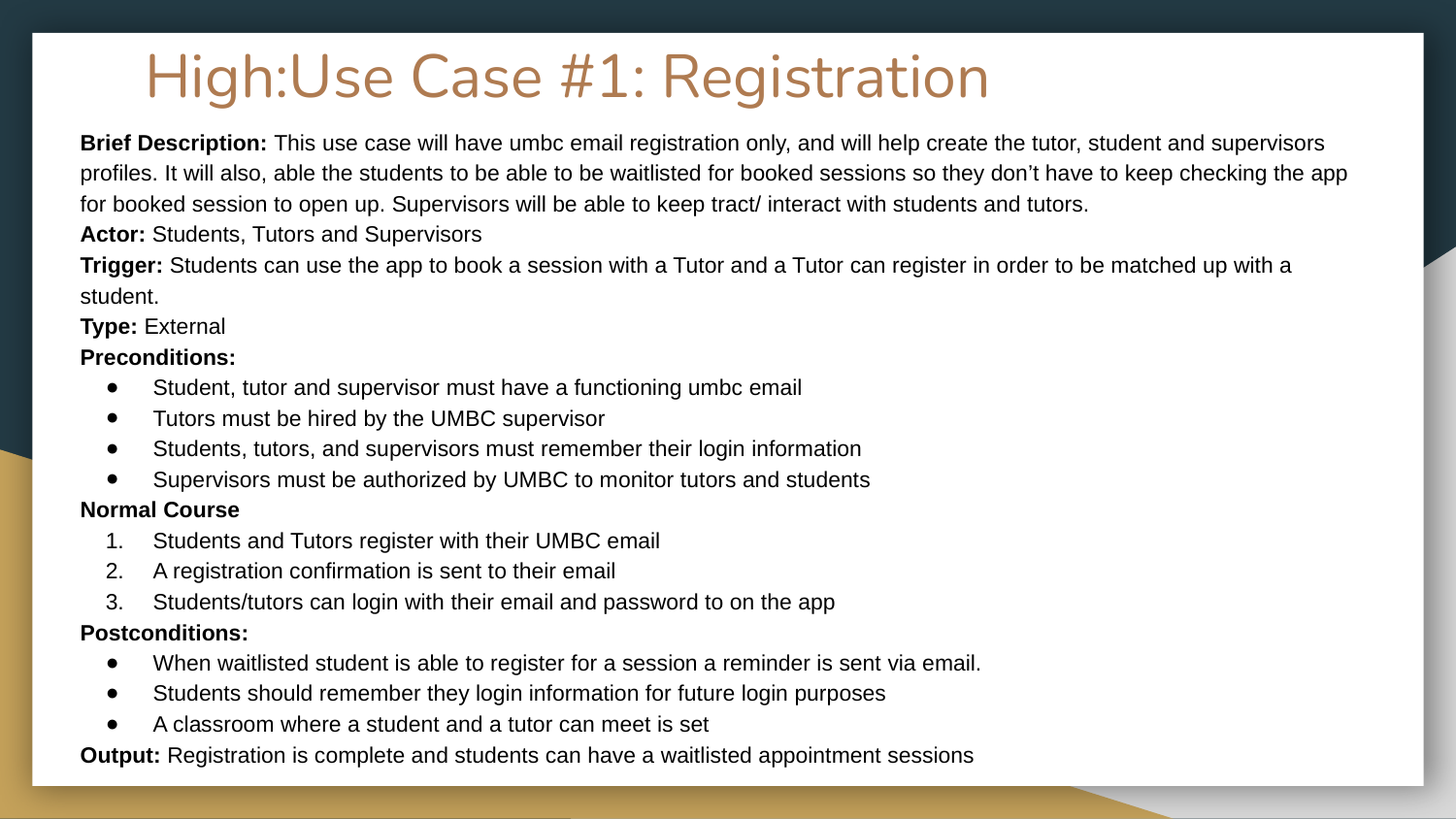

# High:Use Case #1: Registration

Brief Description: This use case will have umbc email registration only, and will help create the tutor, student and supervisors profiles. It will also, able the students to be able to be waitlisted for booked sessions so they don’t have to keep checking the app for booked session to open up. Supervisors will be able to keep tract/ interact with students and tutors.
Actor: Students, Tutors and Supervisors
Trigger: Students can use the app to book a session with a Tutor and a Tutor can register in order to be matched up with a student.
Type: External
Preconditions:
Student, tutor and supervisor must have a functioning umbc email
Tutors must be hired by the UMBC supervisor
Students, tutors, and supervisors must remember their login information
Supervisors must be authorized by UMBC to monitor tutors and students
Normal Course
Students and Tutors register with their UMBC email
A registration confirmation is sent to their email
Students/tutors can login with their email and password to on the app
Postconditions:
When waitlisted student is able to register for a session a reminder is sent via email.
Students should remember they login information for future login purposes
A classroom where a student and a tutor can meet is set
Output: Registration is complete and students can have a waitlisted appointment sessions